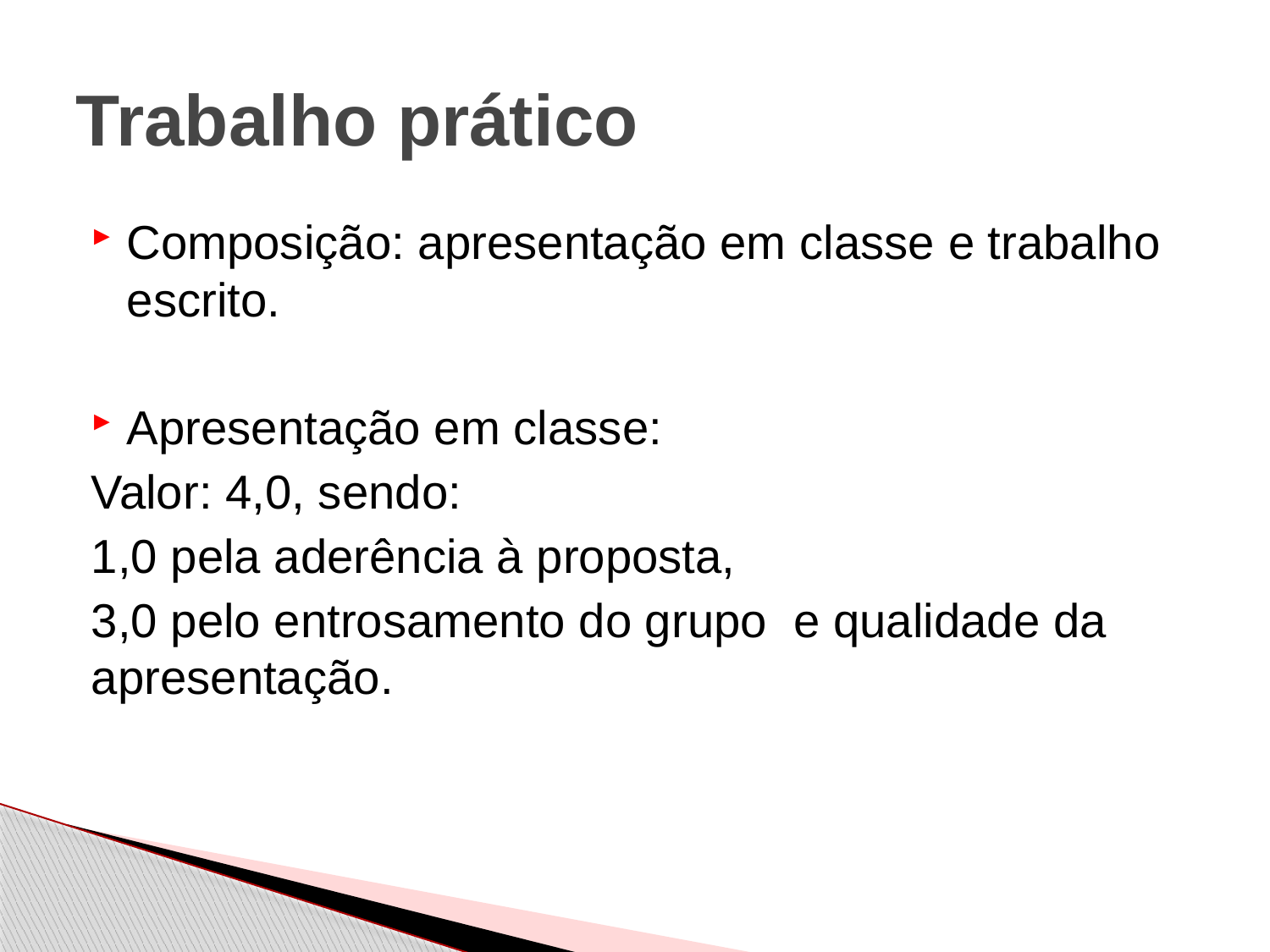

# Trabalho prático
Composição: apresentação em classe e trabalho escrito.

Apresentação em classe:
Valor: 4,0, sendo:
1,0 pela aderência à proposta,
3,0 pelo entrosamento do grupo  e qualidade da apresentação.